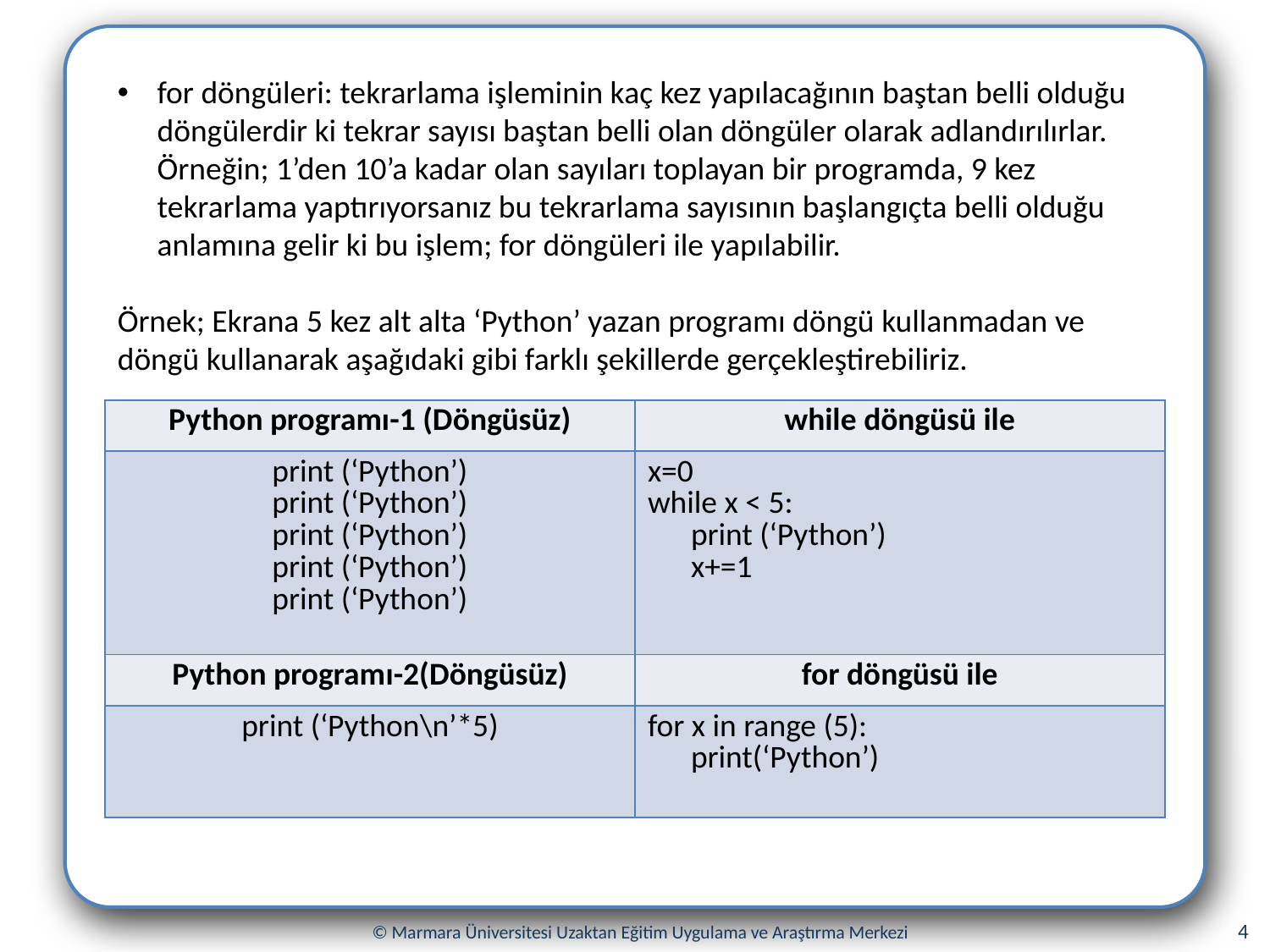

for döngüleri: tekrarlama işleminin kaç kez yapılacağının baştan belli olduğu döngülerdir ki tekrar sayısı baştan belli olan döngüler olarak adlandırılırlar. Örneğin; 1’den 10’a kadar olan sayıları toplayan bir programda, 9 kez tekrarlama yaptırıyorsanız bu tekrarlama sayısının başlangıçta belli olduğu anlamına gelir ki bu işlem; for döngüleri ile yapılabilir.

Örnek; Ekrana 5 kez alt alta ‘Python’ yazan programı döngü kullanmadan ve döngü kullanarak aşağıdaki gibi farklı şekillerde gerçekleştirebiliriz.

| Python programı-1 (Döngüsüz) | while döngüsü ile |
| --- | --- |
| print (‘Python’) print (‘Python’) print (‘Python’) print (‘Python’) print (‘Python’) | x=0 while x < 5: print (‘Python’) x+=1 |
| Python programı-2(Döngüsüz) | for döngüsü ile |
| print (‘Python\n’\*5) | for x in range (5): print(‘Python’) |
4
© Marmara Üniversitesi Uzaktan Eğitim Uygulama ve Araştırma Merkezi